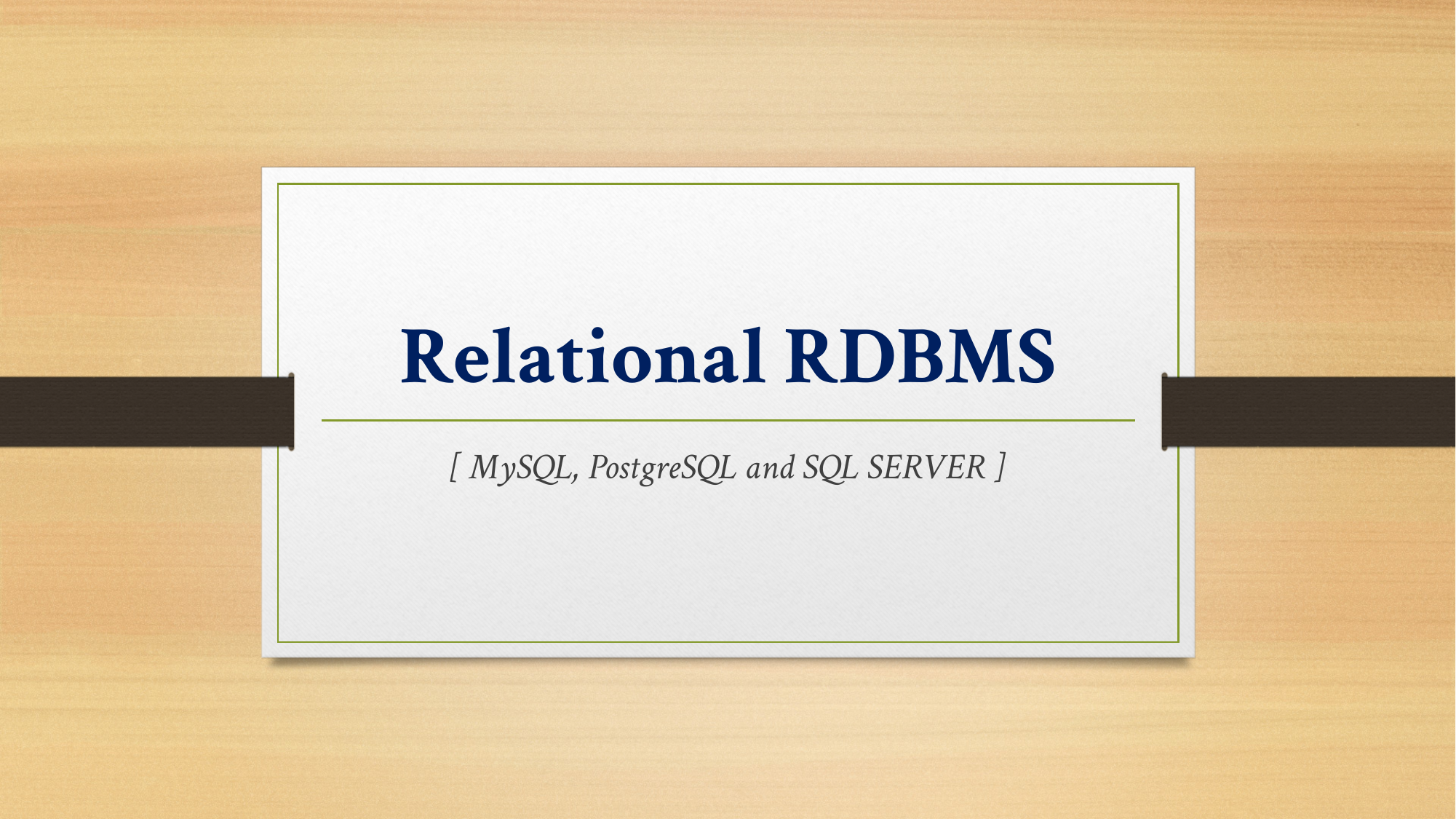

# Relational RDBMS
[ MySQL, PostgreSQL and SQL SERVER ]